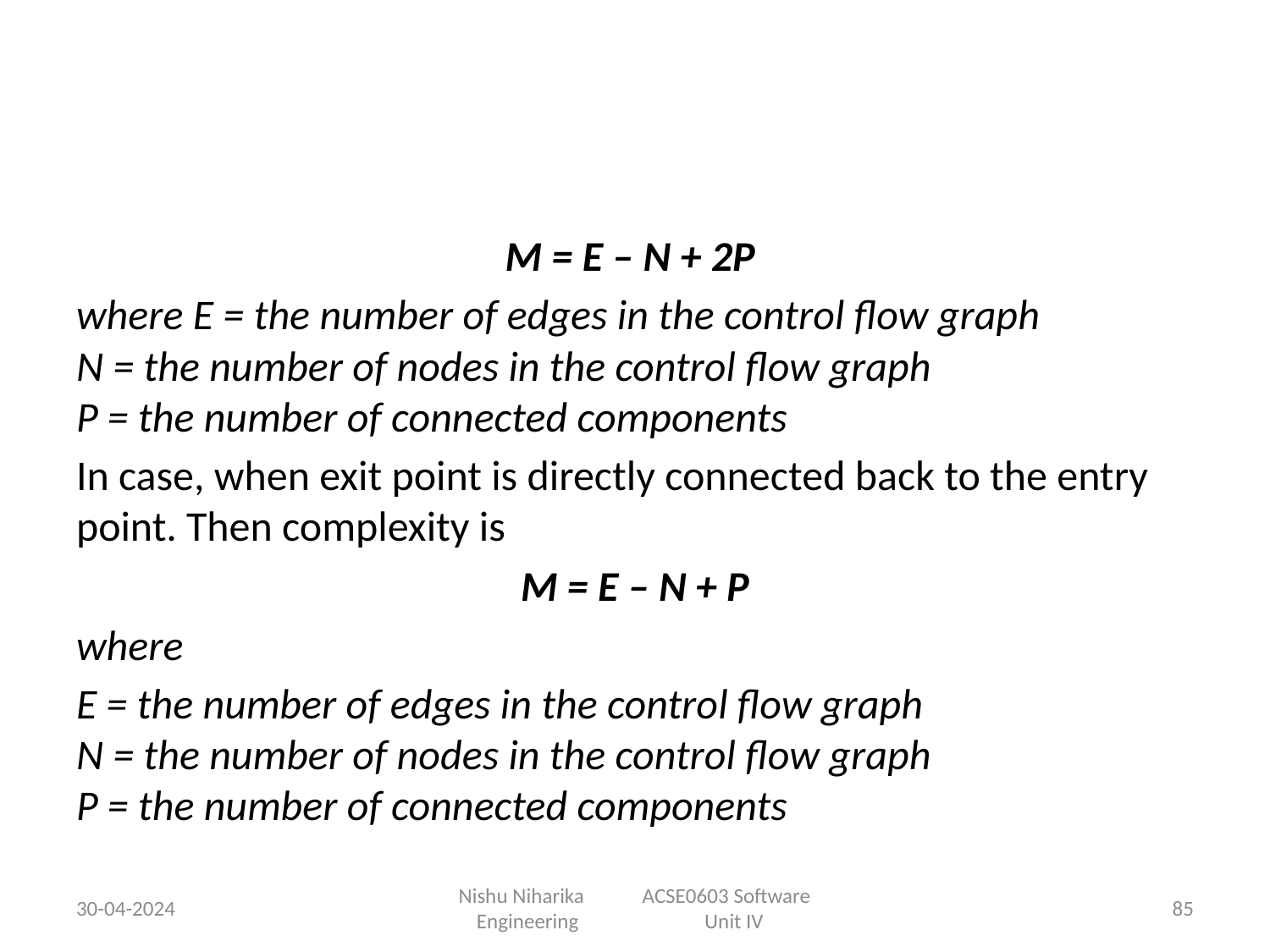

M = E – N + 2P
where E = the number of edges in the control flow graph 
N = the number of nodes in the control flow graph 
P = the number of connected components
In case, when exit point is directly connected back to the entry point. Then complexity is
M = E – N + P
where
E = the number of edges in the control flow graph 
N = the number of nodes in the control flow graph 
P = the number of connected components

30-04-2024
Nishu Niharika            ACSE0603 Software Engineering                          Unit IV
85